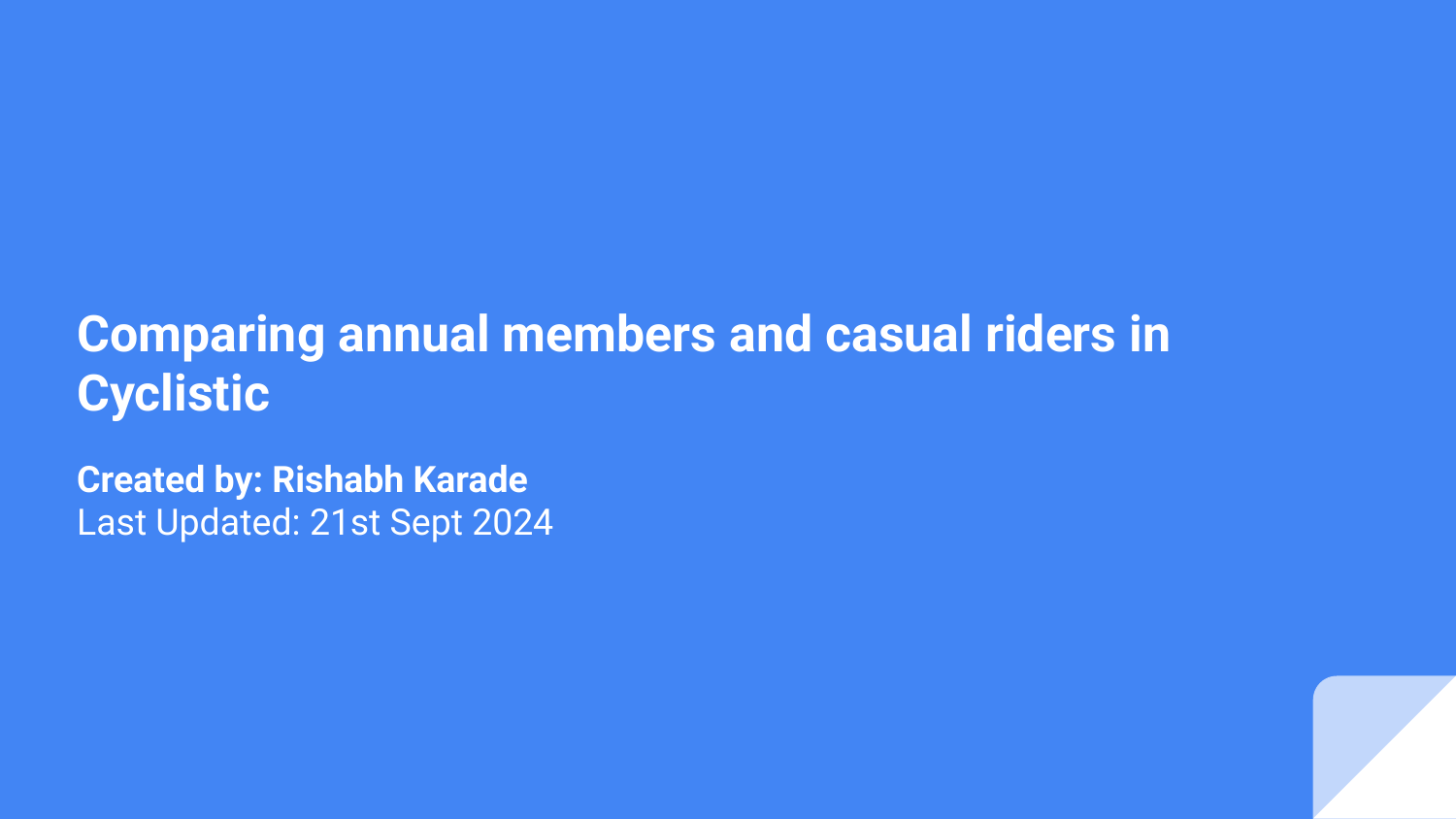

# Comparing annual members and casual riders in Cyclistic
Created by: Rishabh Karade
Last Updated: 21st Sept 2024